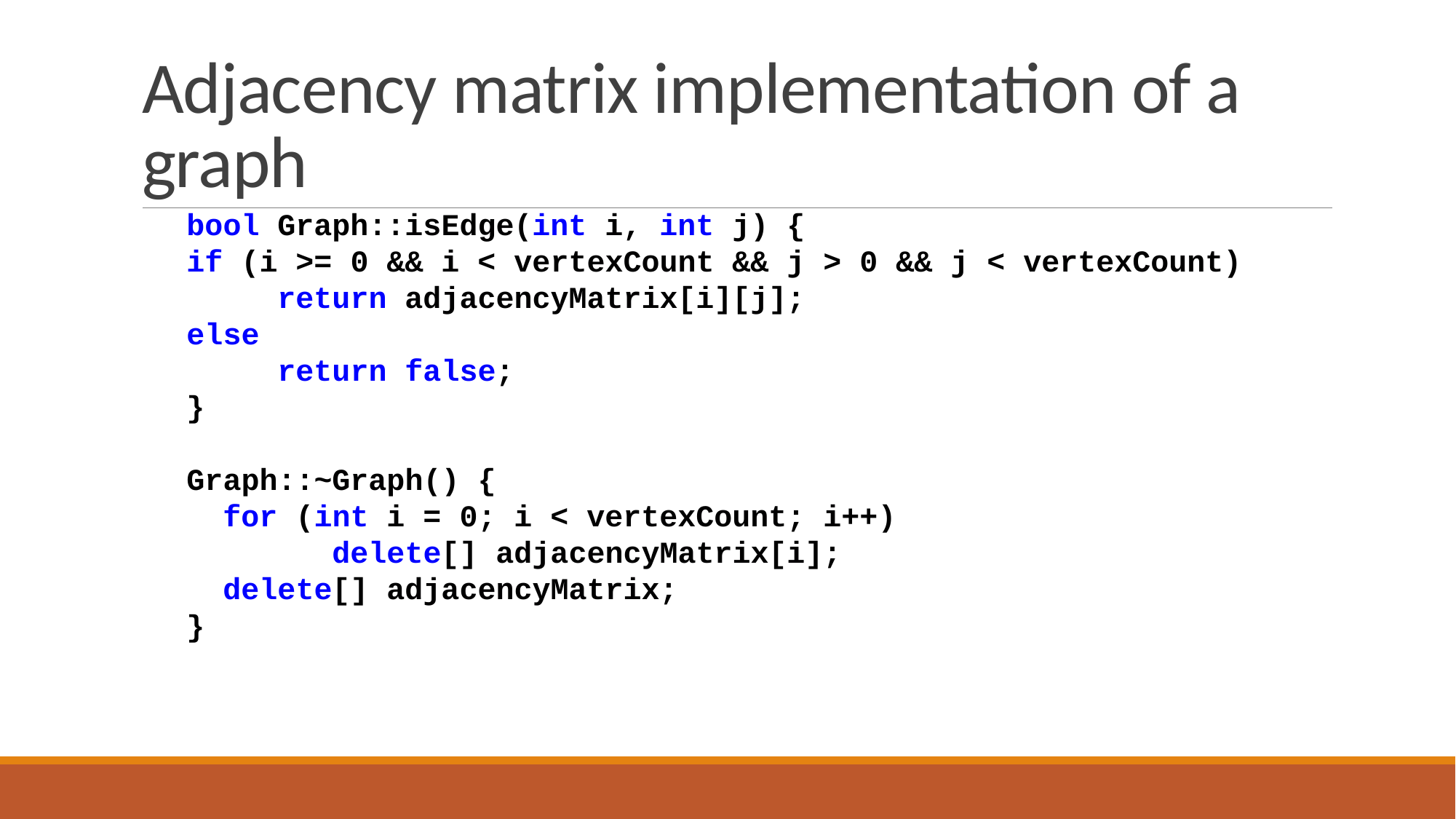

# Adjacency matrix implementation of a graph
bool Graph::isEdge(int i, int j) {
if (i >= 0 && i < vertexCount && j > 0 && j < vertexCount)
     return adjacencyMatrix[i][j];
else
     return false;
}

Graph::~Graph() {
  for (int i = 0; i < vertexCount; i++)
        delete[] adjacencyMatrix[i];
  delete[] adjacencyMatrix;
}
16